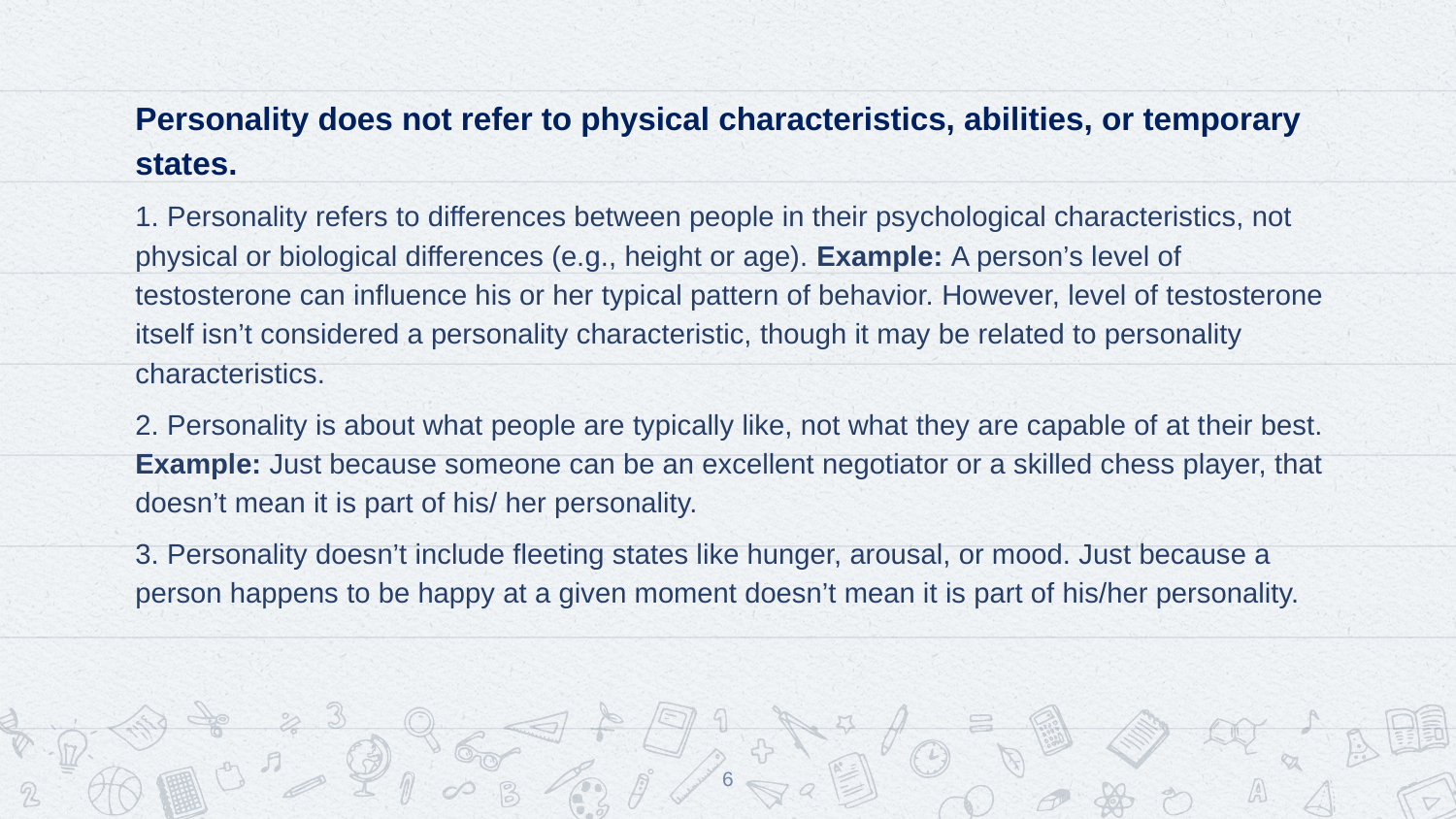

Personality does not refer to physical characteristics, abilities, or temporary states.
1. Personality refers to differences between people in their psychological characteristics, not physical or biological differences (e.g., height or age). Example: A person’s level of testosterone can influence his or her typical pattern of behavior. However, level of testosterone itself isn’t considered a personality characteristic, though it may be related to personality characteristics.
2. Personality is about what people are typically like, not what they are capable of at their best. Example: Just because someone can be an excellent negotiator or a skilled chess player, that doesn’t mean it is part of his/ her personality.
3. Personality doesn’t include fleeting states like hunger, arousal, or mood. Just because a person happens to be happy at a given moment doesn’t mean it is part of his/her personality.
6